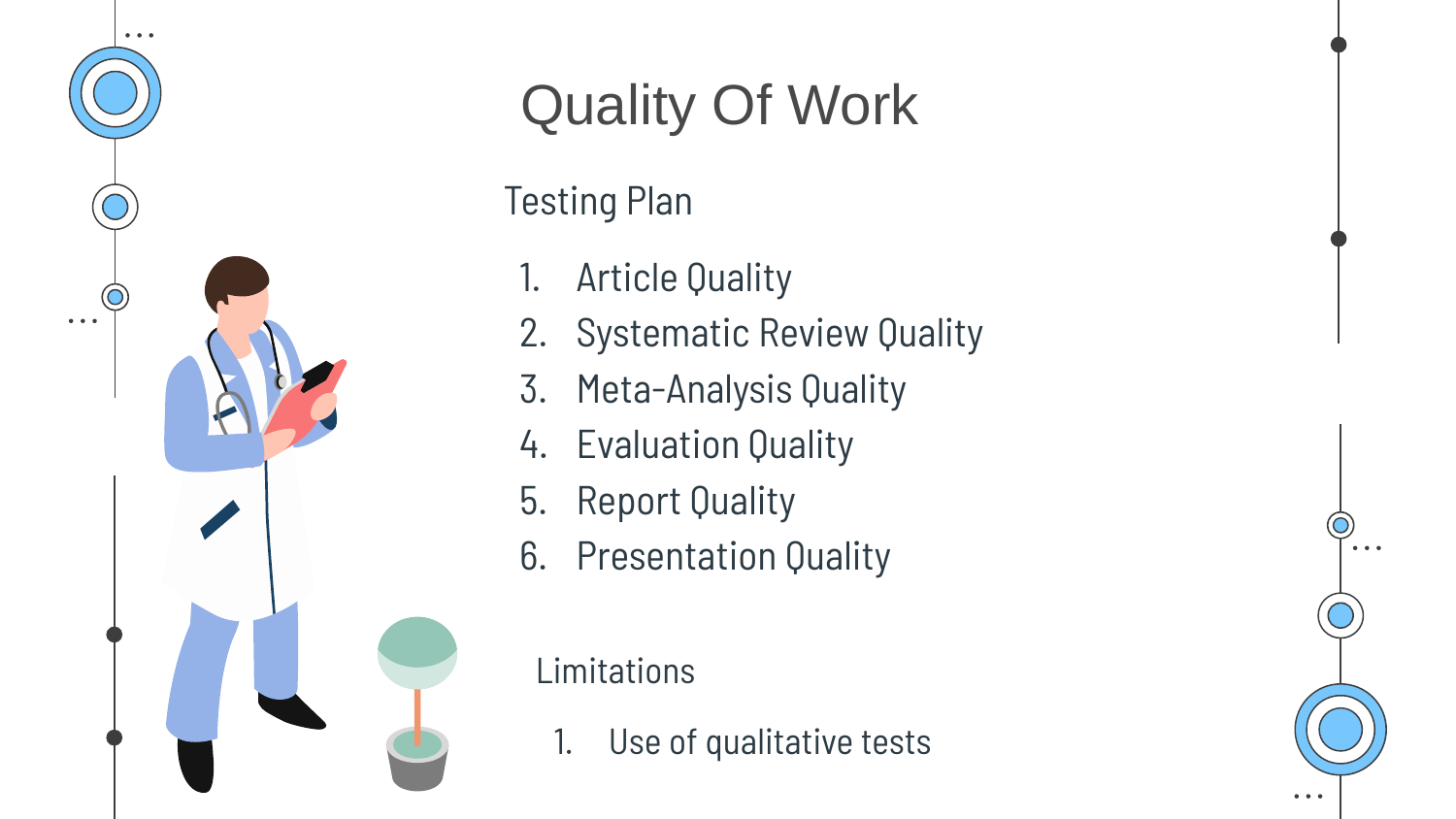

# Quality Of Work
Testing Plan
Article Quality
Systematic Review Quality
Meta-Analysis Quality
Evaluation Quality
Report Quality
Presentation Quality

Limitations
Use of qualitative tests